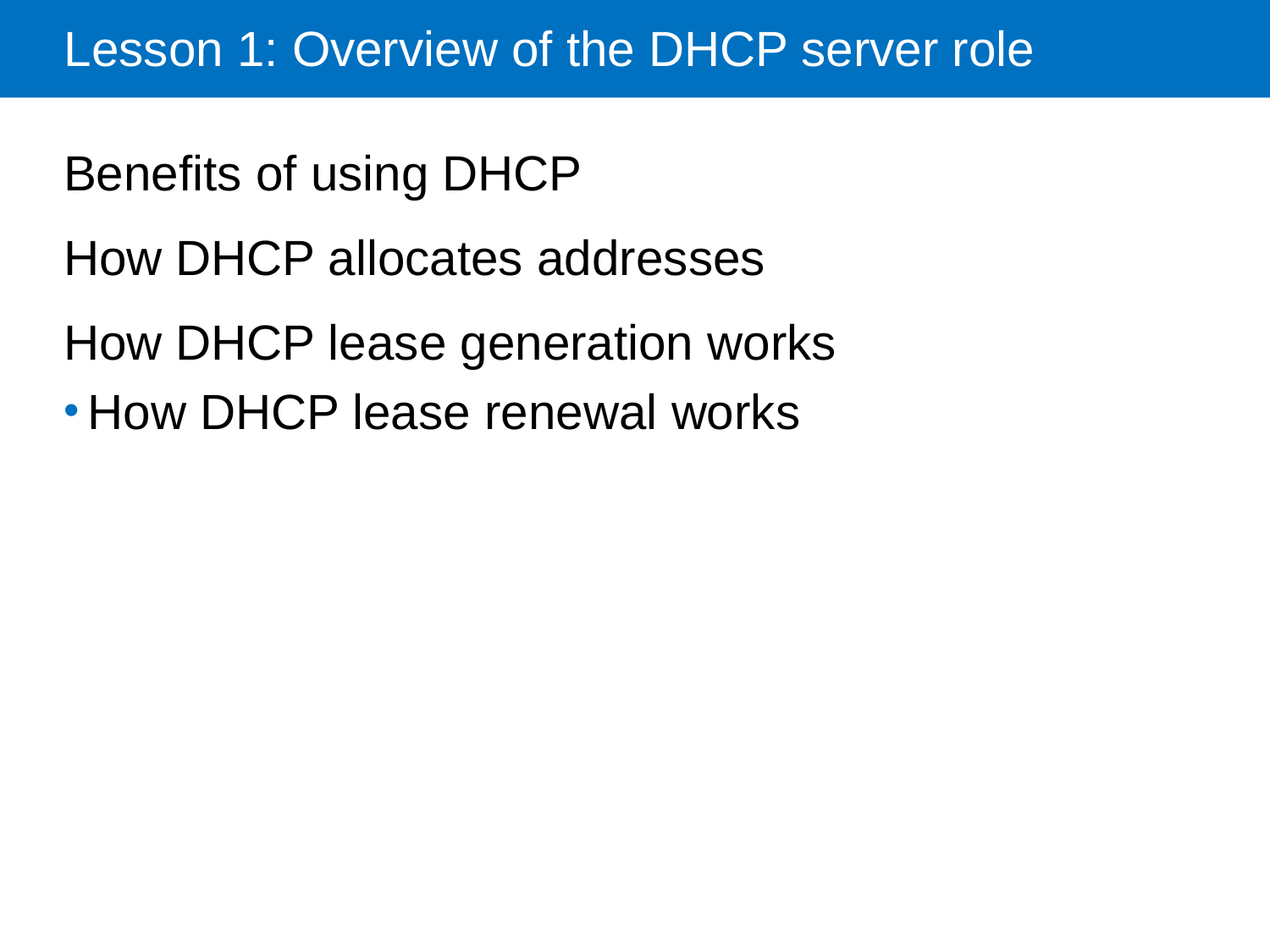

# Lesson 1: Overview of the DHCP server role
Benefits of using DHCP
How DHCP allocates addresses
How DHCP lease generation works
How DHCP lease renewal works